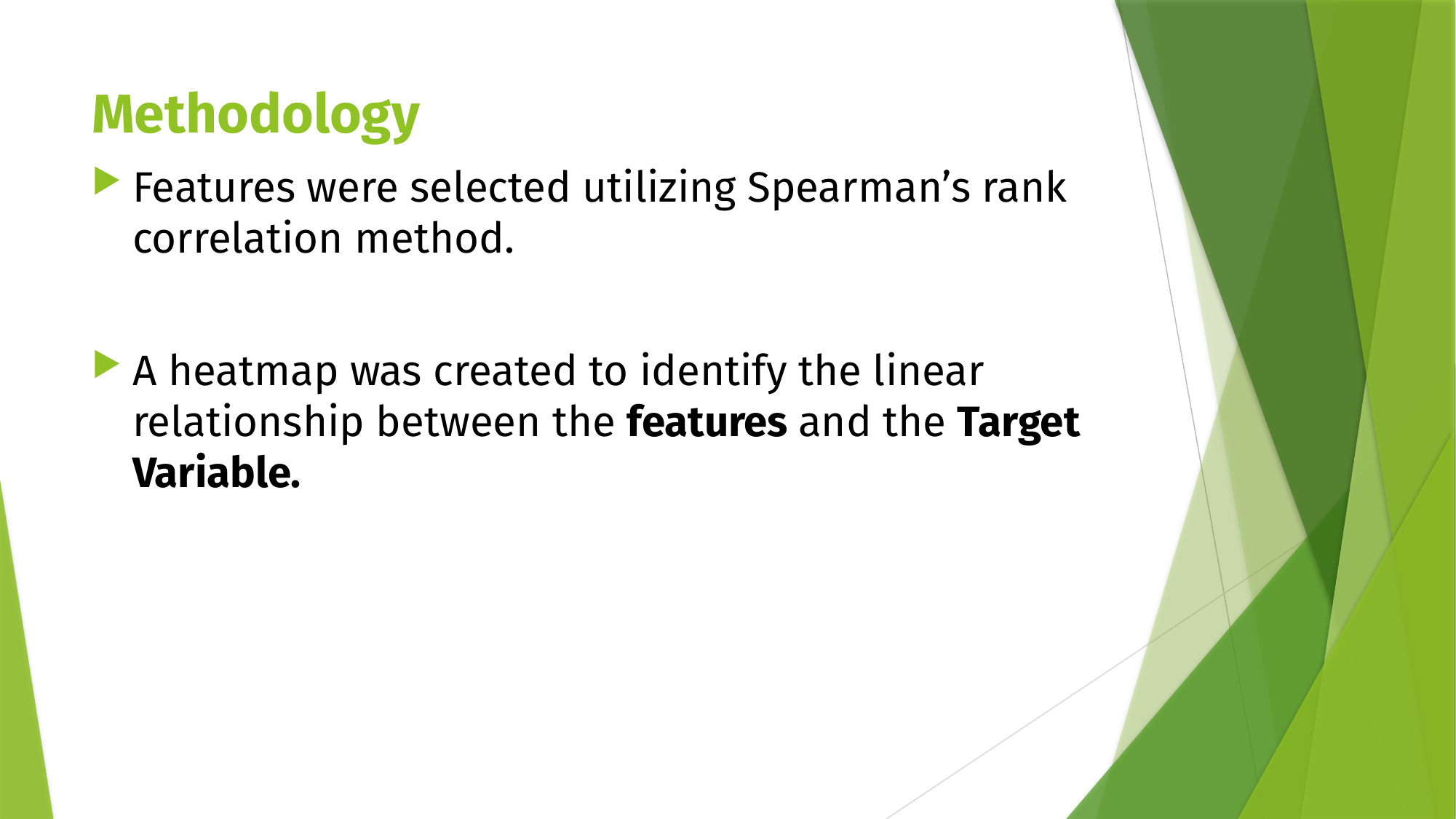

# Methodology
Features were selected utilizing Spearman’s rank correlation method.

A heatmap was created to identify the linear relationship between the features and the Target Variable.